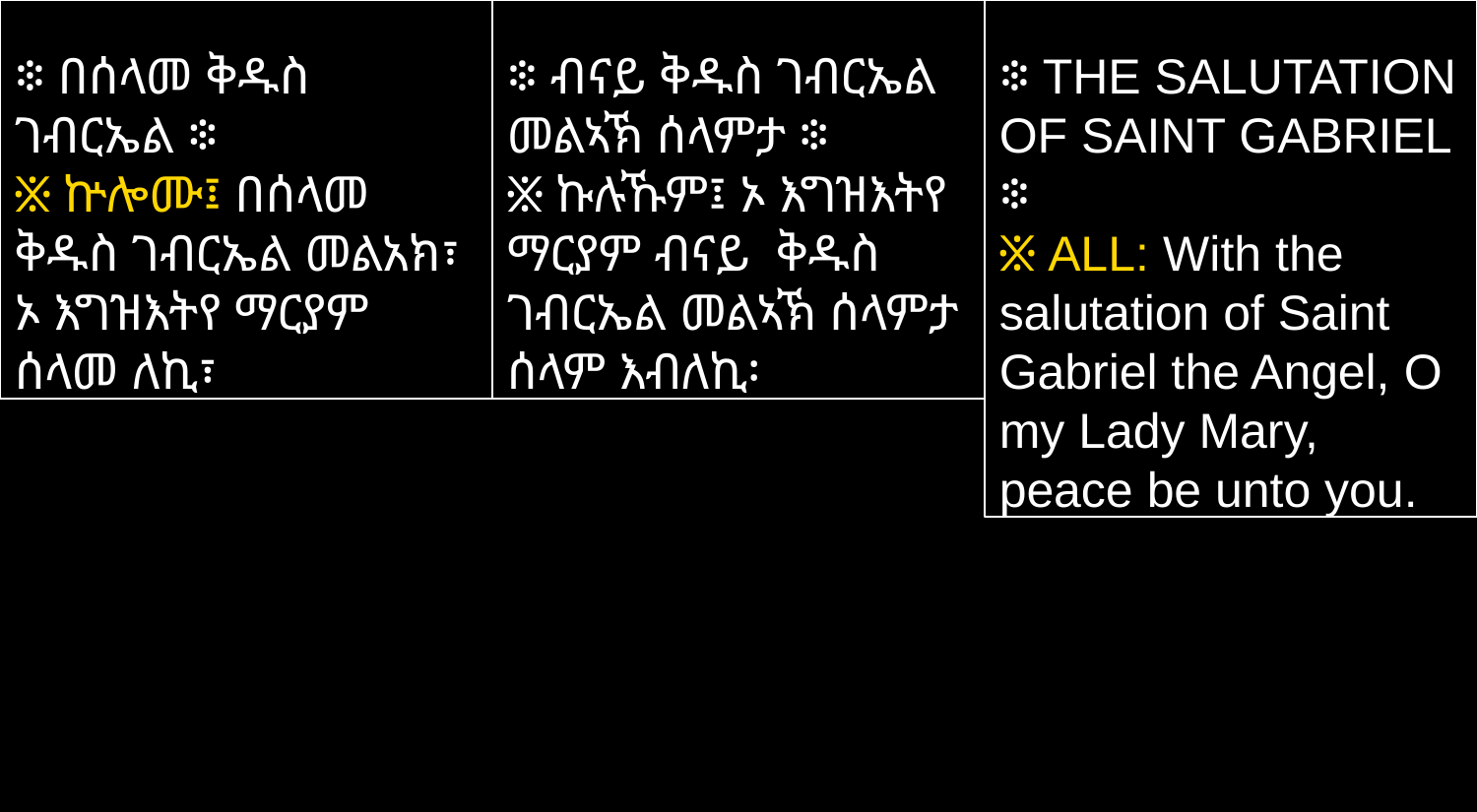

፨ በሰላመ ቅዱስ ገብርኤል ፨
፠ ኵሎሙ፤ በሰላመ ቅዱስ ገብርኤል መልአክ፣ ኦ እግዝእትየ ማርያም ሰላመ ለኪ፣

፨ ብናይ ቅዱስ ገብርኤል መልኣኽ ሰላምታ ፨
፠ ኩሉኹም፤ ኦ እግዝእትየ ማርያም ብናይ  ቅዱስ ገብርኤል መልኣኽ ሰላምታ ሰላም እብለኪ፡

፨ THE SALUTATION OF SAINT GABRIEL ፨
፠ ALL: With the salutation of Saint Gabriel the Angel, O my Lady Mary, peace be unto you.